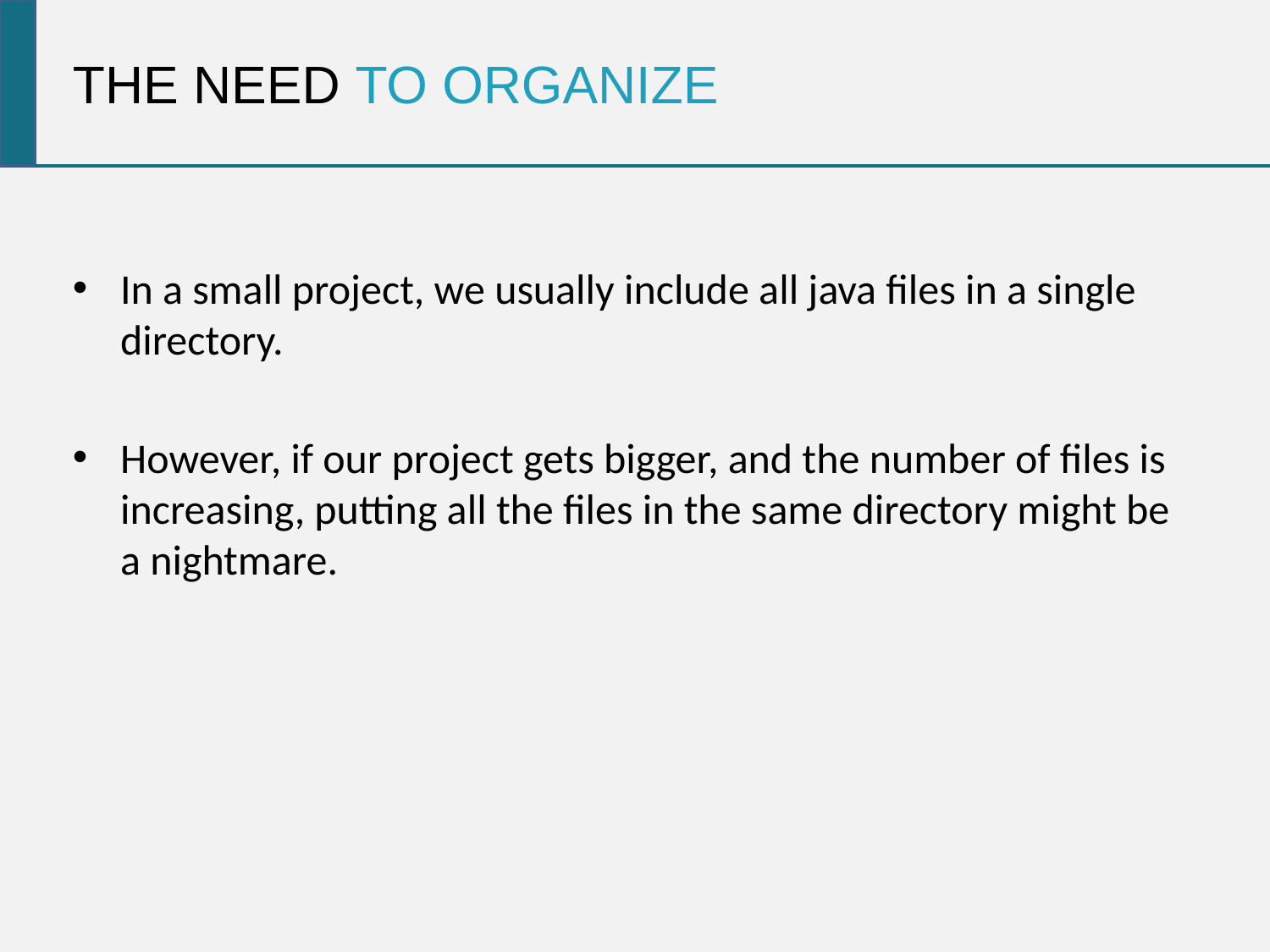

The need to organize

In a small project, we usually include all java files in a single directory.

However, if our project gets bigger, and the number of files is increasing, putting all the files in the same directory might be a nightmare.